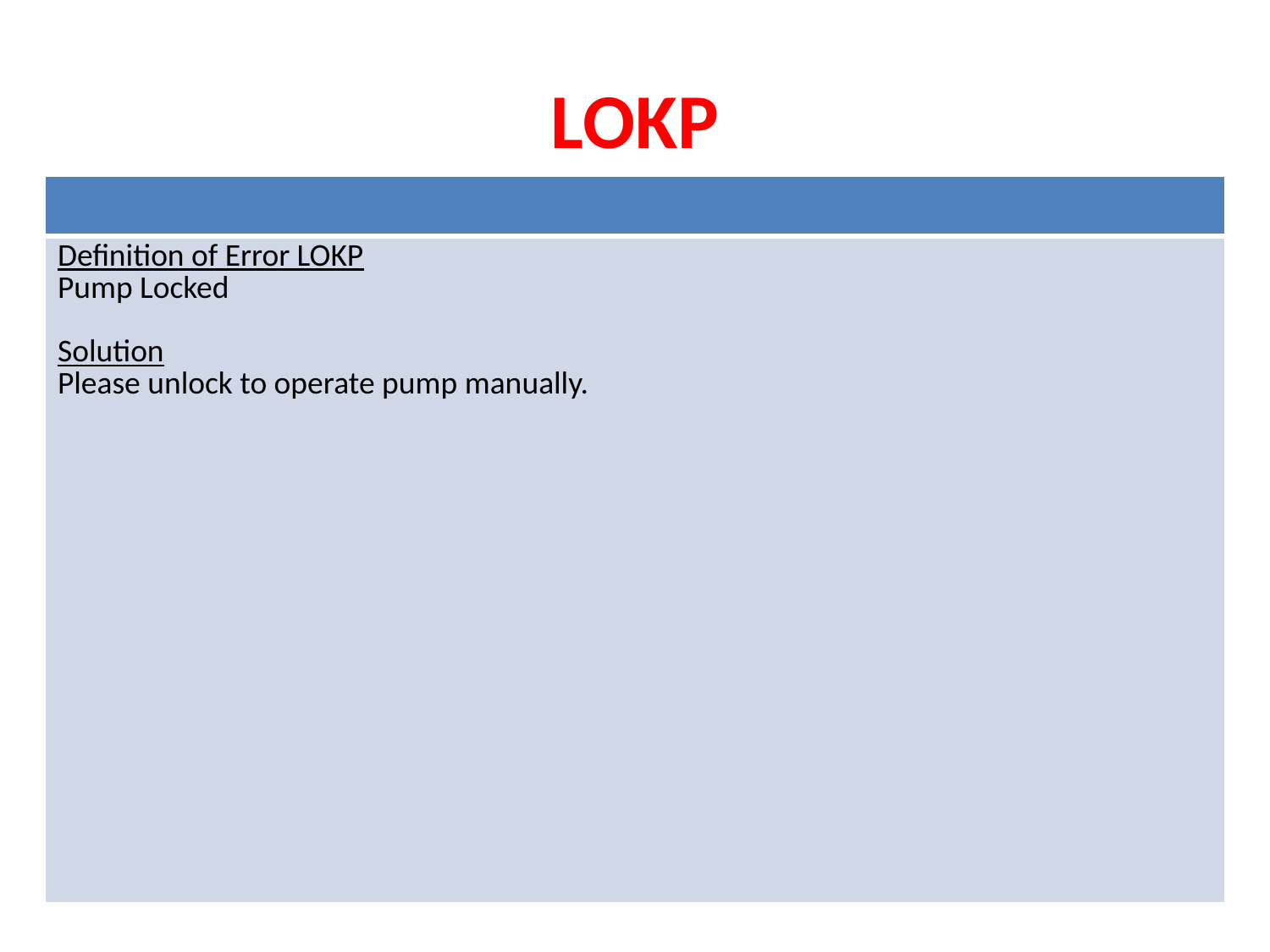

# LOKP
|  |
| --- |
| Definition of Error LOKP Pump Locked Solution Please unlock to operate pump manually. |